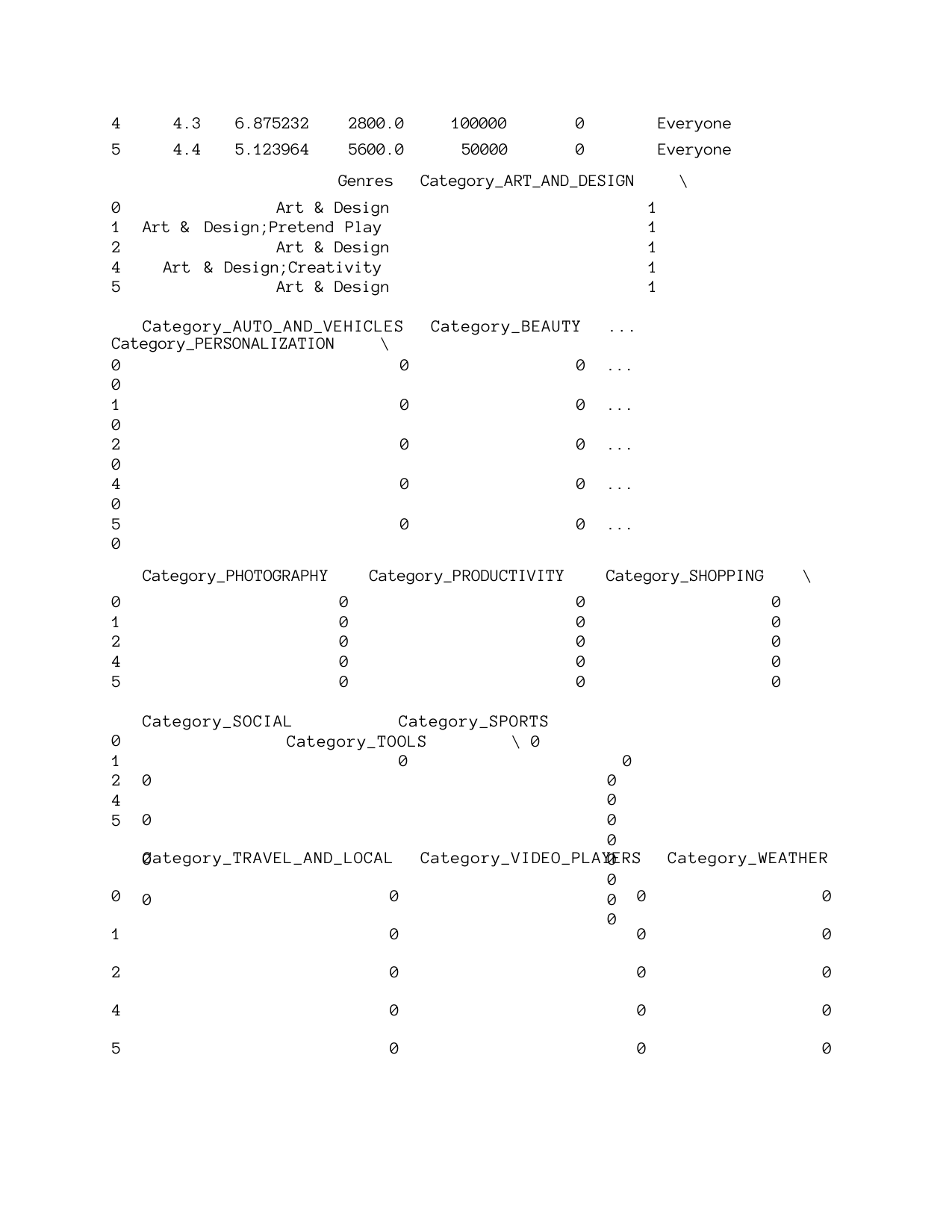

| 4 | 4.3 | 6.875232 | 2800.0 | 100000 | 0 | Everyone |
| --- | --- | --- | --- | --- | --- | --- |
| 5 | 4.4 | 5.123964 | 5600.0 | 50000 | 0 | Everyone |
|  |  | Genres | Category\_ART\_AND\_DESIGN | \ |
| --- | --- | --- | --- | --- |
| 0 |  | Art & Design | 1 |  |
| 1 | Art & | Design;Pretend Play | 1 |  |
| 2 |  | Art & Design | 1 |  |
| 4 | Art | & Design;Creativity | 1 |  |
| 5 |  | Art & Design | 1 |  |
Category_AUTO_AND_VEHICLES
Category_BEAUTY	...
| Category\_PERSONALIZATION | \ |  |  |  |
| --- | --- | --- | --- | --- |
| 0 |  | 0 | 0 | ... |
| 0 |  |  |  |  |
| 1 |  | 0 | 0 | ... |
| 0 |  |  |  |  |
| 2 |  | 0 | 0 | ... |
| 0 |  |  |  |  |
| 4 |  | 0 | 0 | ... |
| 0 |  |  |  |  |
| 5 |  | 0 | 0 | ... |
| 0 |  |  |  |  |
|  | Category\_PHOTOGRAPHY | Category\_PRODUCTIVITY | Category\_SHOPPING | \ |
| --- | --- | --- | --- | --- |
| 0 | 0 | 0 | 0 |  |
| 1 | 0 | 0 | 0 |  |
| 2 | 0 | 0 | 0 |  |
| 4 | 0 | 0 | 0 |  |
| 5 | 0 | 0 | 0 |  |
Category_SOCIAL	Category_SPORTS	Category_TOOLS	\ 0		0		0
0	0	0
0	0	0
0	0	0
0	0	0
0
1
2
4
5
Category_TRAVEL_AND_LOCAL
Category_VIDEO_PLAYERS
Category_WEATHER
0
0
0
0
1
0
0
0
2
0
0
0
4
0
0
0
5
0
0
0